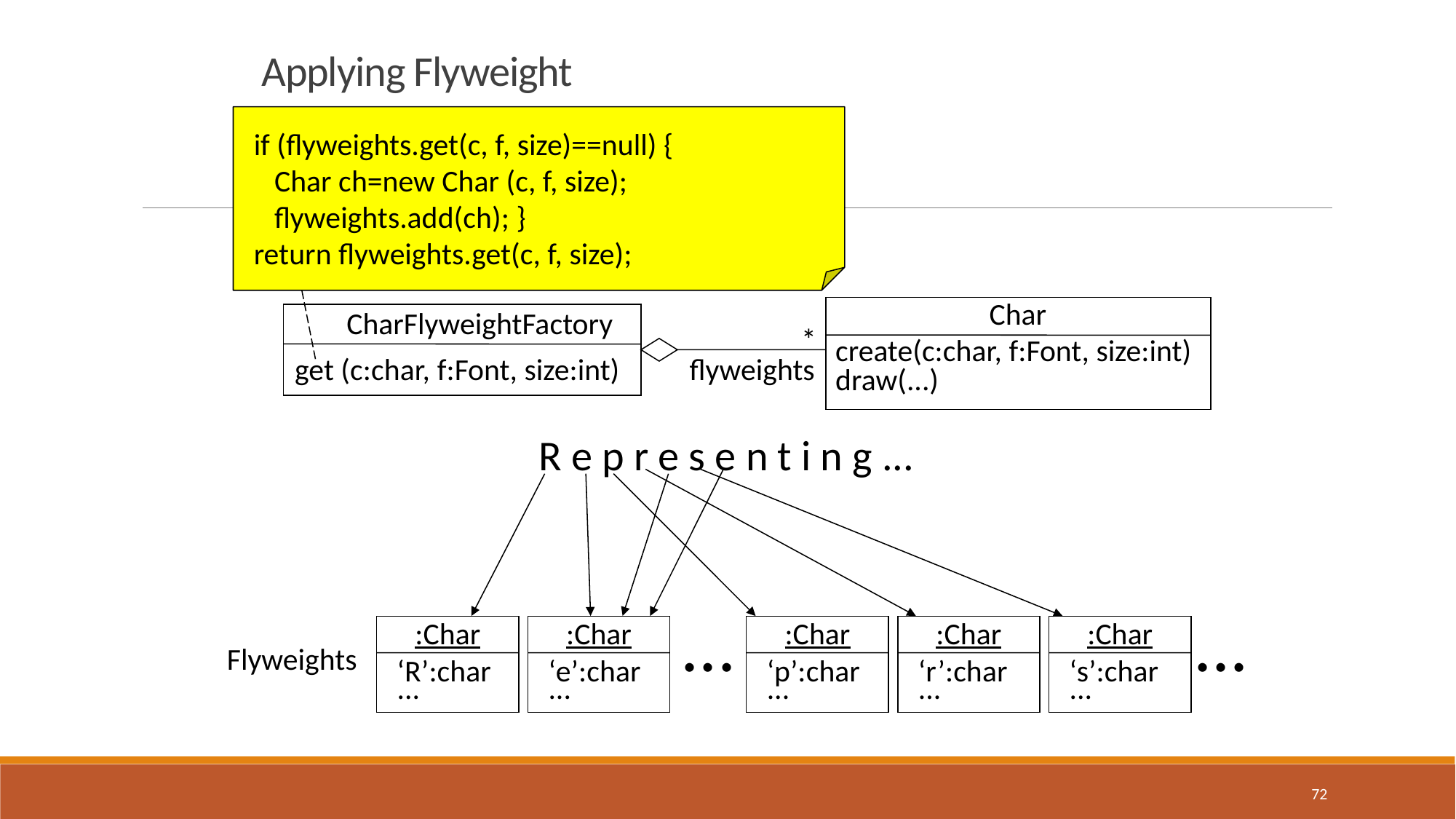

Applying Flyweight

if (flyweights.get(c, f, size)==null) {
   Char ch=new Char (c, f, size);
   flyweights.add(ch); }
return flyweights.get(c, f, size);

Char

CharFlyweightFactory

*

create(c:char, f:Font, size:int)
draw(...)

get (c:char, f:Font, size:int)

flyweights
R e p r e s e n t i n g ...

...
...
:Char

‘R’:char
...

:Char

‘e’:char
...

:Char

‘p’:char
...

:Char

‘r’:char
...

:Char

‘s’:char
...

Flyweights
72